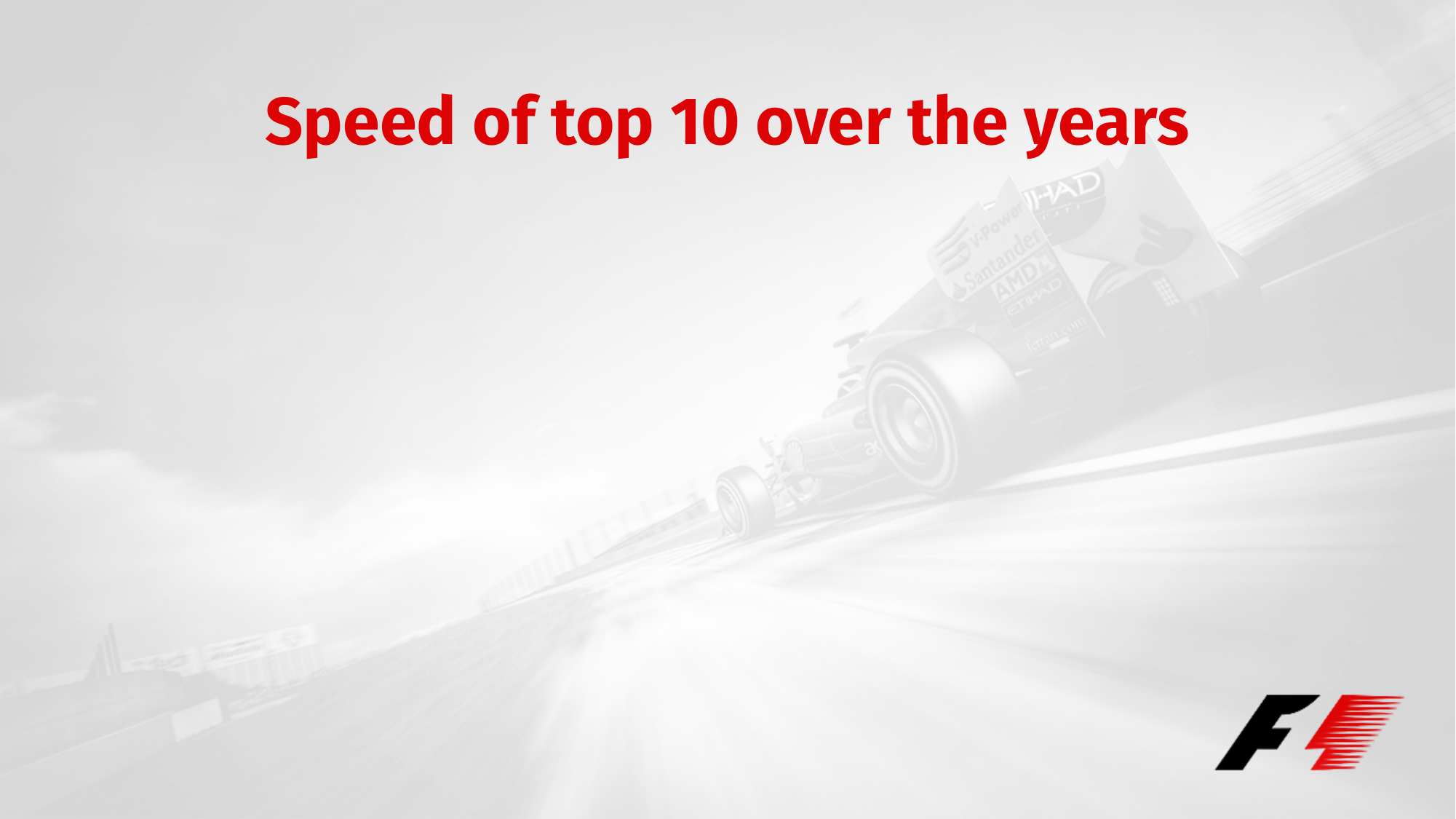

# Speed of top 10 over the years